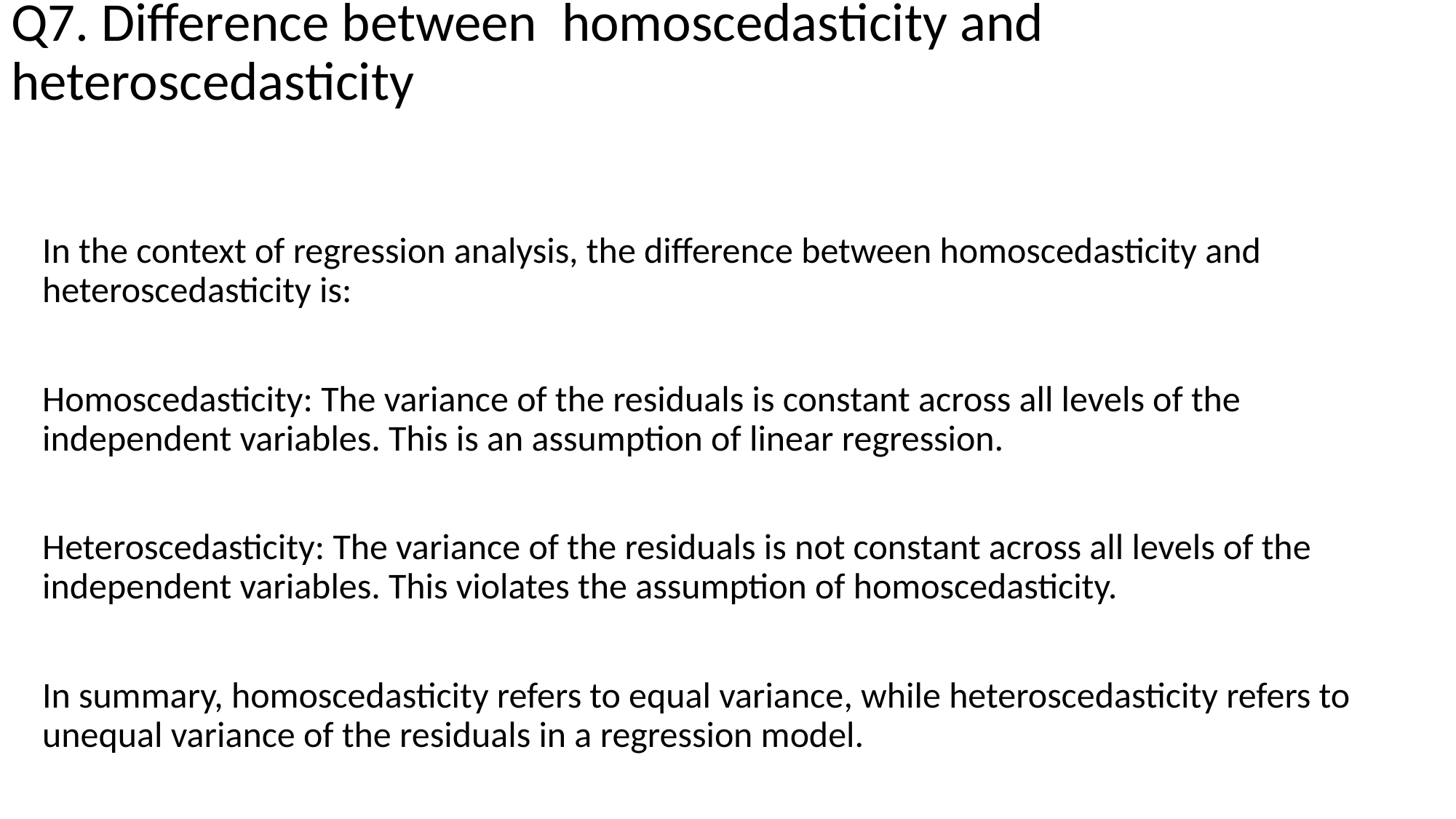

# Q7. Difference between  homoscedasticity and heteroscedasticity
In the context of regression analysis, the difference between homoscedasticity and heteroscedasticity is:

Homoscedasticity: The variance of the residuals is constant across all levels of the independent variables. This is an assumption of linear regression.

Heteroscedasticity: The variance of the residuals is not constant across all levels of the independent variables. This violates the assumption of homoscedasticity.

In summary, homoscedasticity refers to equal variance, while heteroscedasticity refers to unequal variance of the residuals in a regression model.